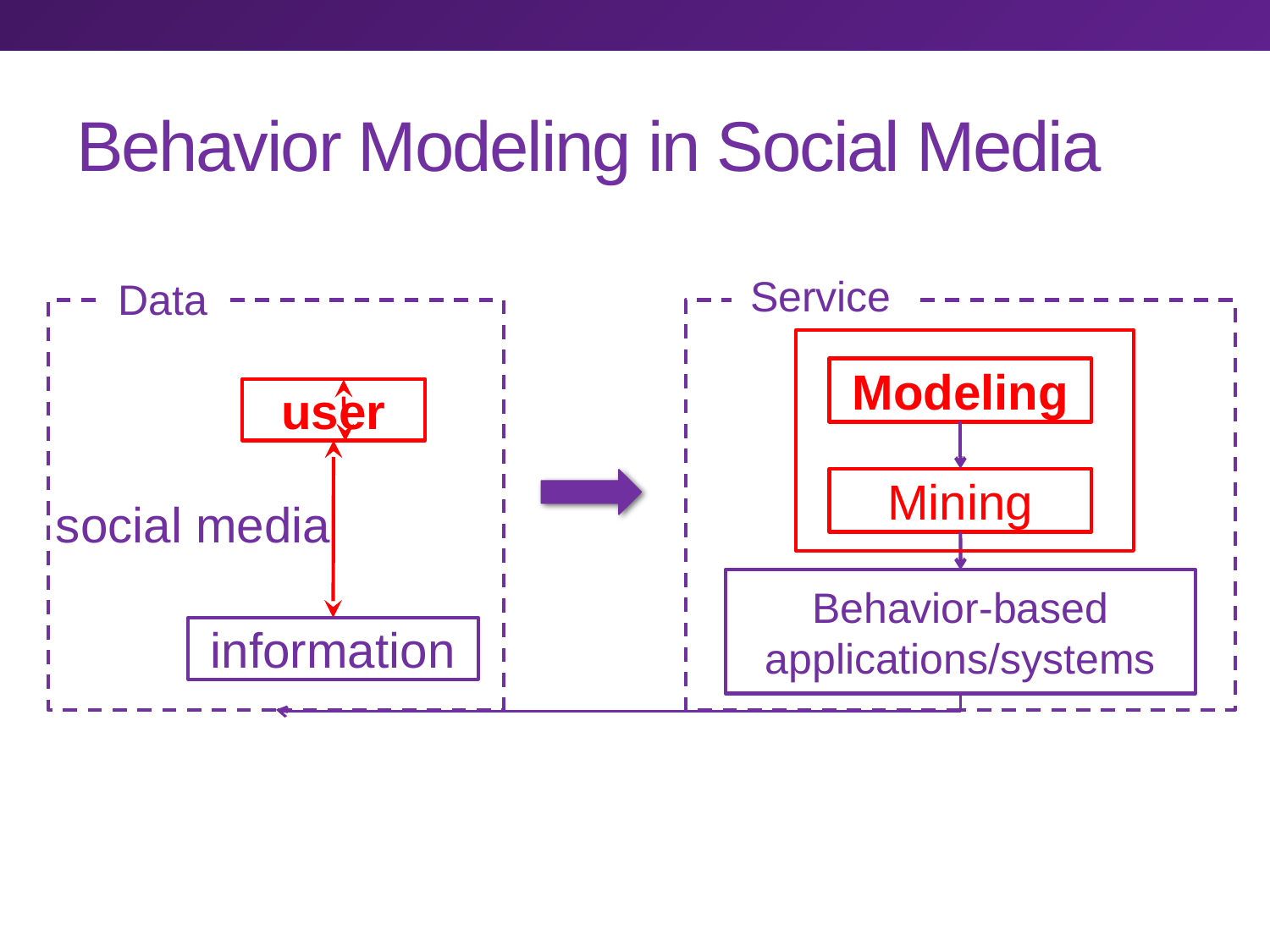

# Behavior Modeling in Social Media
Service
Data

Modeling
user
Mining

social media
Behavior-based applications/systems
information